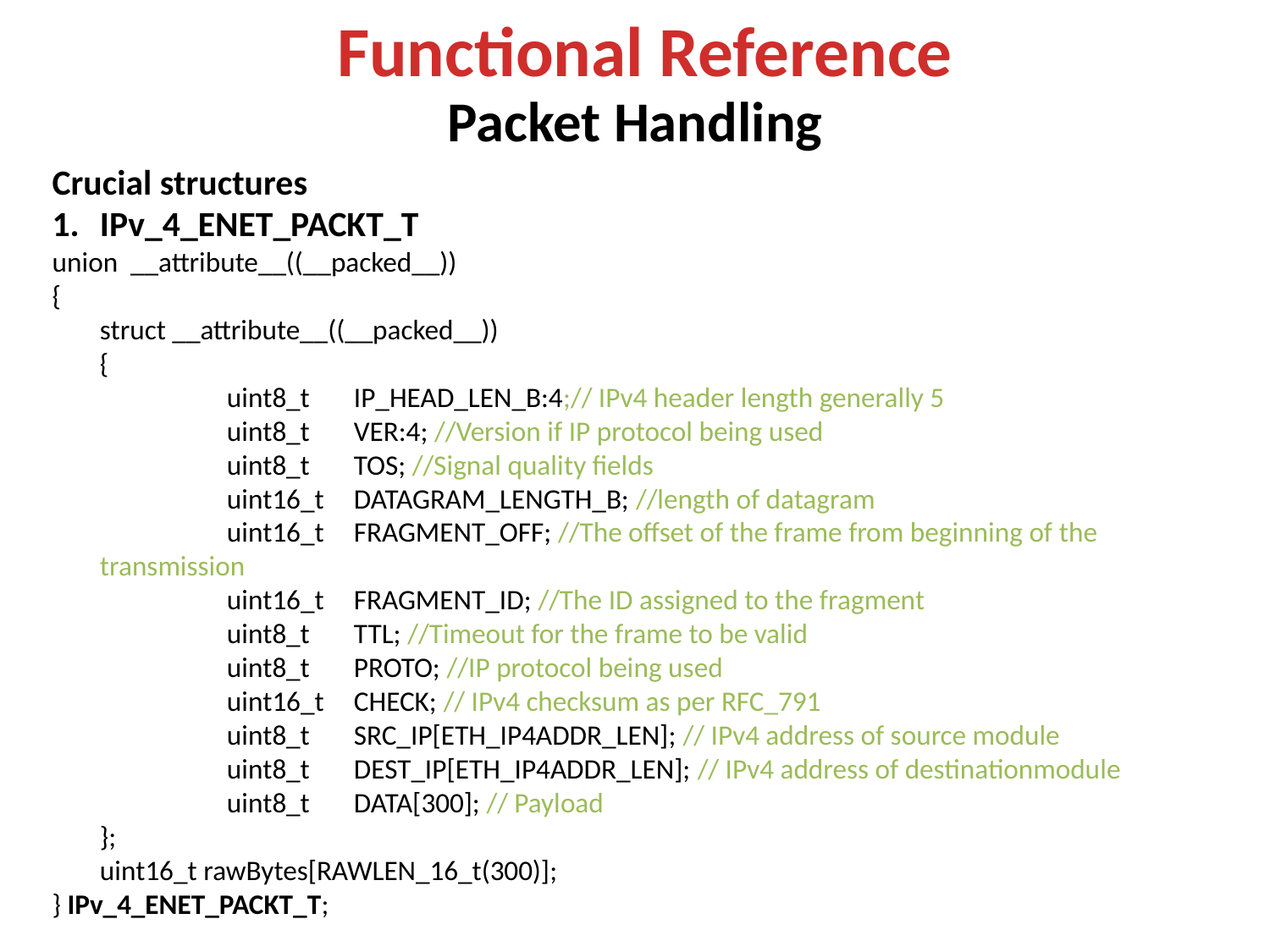

Functional Reference
Packet Handling
Crucial structures
IPv_4_ENET_PACKT_T
union  __attribute__((__packed__))
{
	struct __attribute__((__packed__))
	{
		uint8_t	IP_HEAD_LEN_B:4;// IPv4 header length generally 5
		uint8_t	VER:4; //Version if IP protocol being used
		uint8_t	TOS; //Signal quality fields
		uint16_t 	DATAGRAM_LENGTH_B; //length of datagram
		uint16_t	FRAGMENT_OFF; //The offset of the frame from beginning of the transmission
		uint16_t	FRAGMENT_ID; //The ID assigned to the fragment
		uint8_t	TTL; //Timeout for the frame to be valid
		uint8_t	PROTO; //IP protocol being used
		uint16_t	CHECK; // IPv4 checksum as per RFC_791
		uint8_t	SRC_IP[ETH_IP4ADDR_LEN]; // IPv4 address of source module
		uint8_t	DEST_IP[ETH_IP4ADDR_LEN]; // IPv4 address of destinationmodule
		uint8_t	DATA[300]; // Payload
	};
	uint16_t rawBytes[RAWLEN_16_t(300)];
} IPv_4_ENET_PACKT_T;